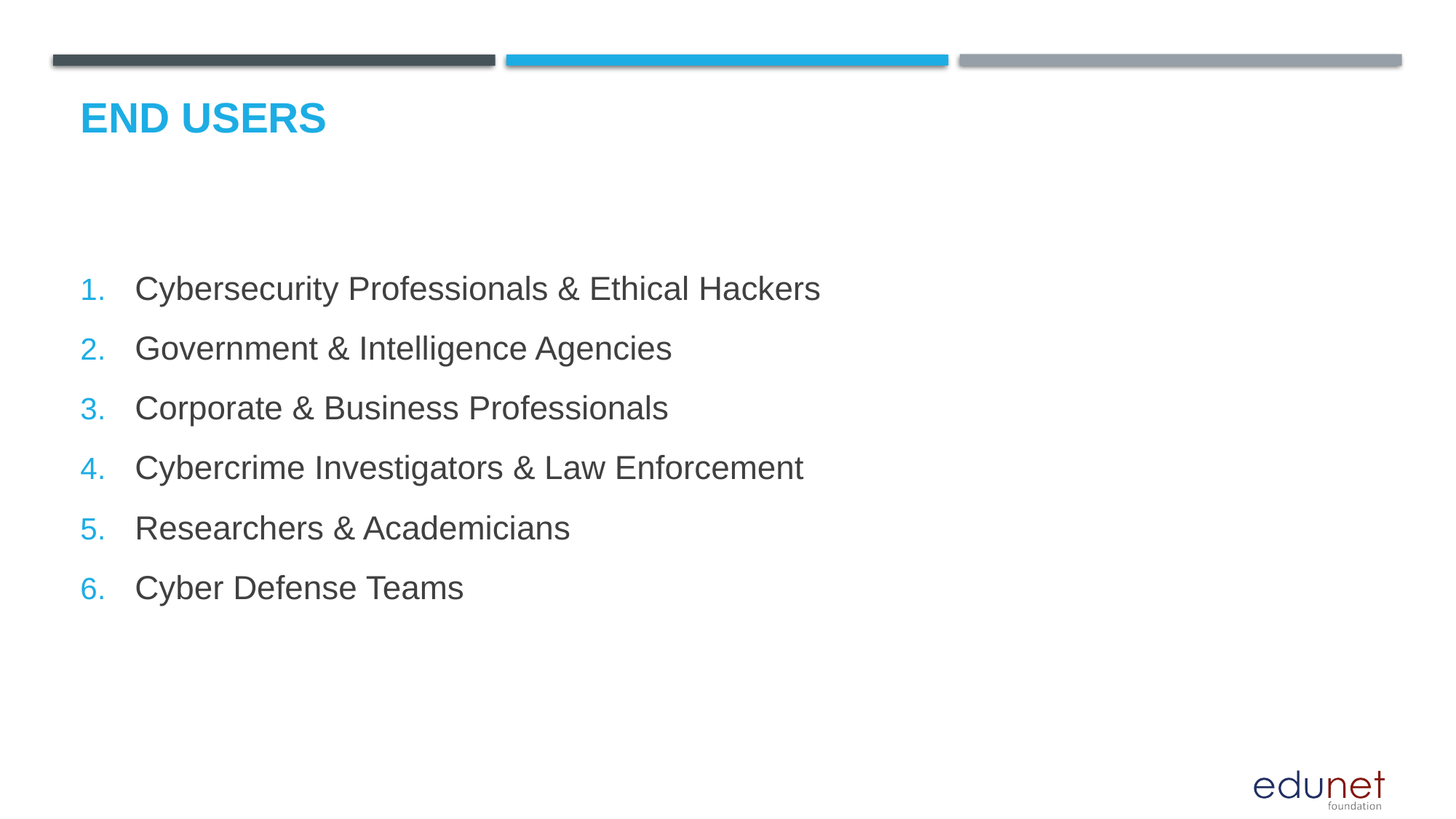

# End users
Cybersecurity Professionals & Ethical Hackers
Government & Intelligence Agencies
Corporate & Business Professionals
Cybercrime Investigators & Law Enforcement
Researchers & Academicians
Cyber Defense Teams